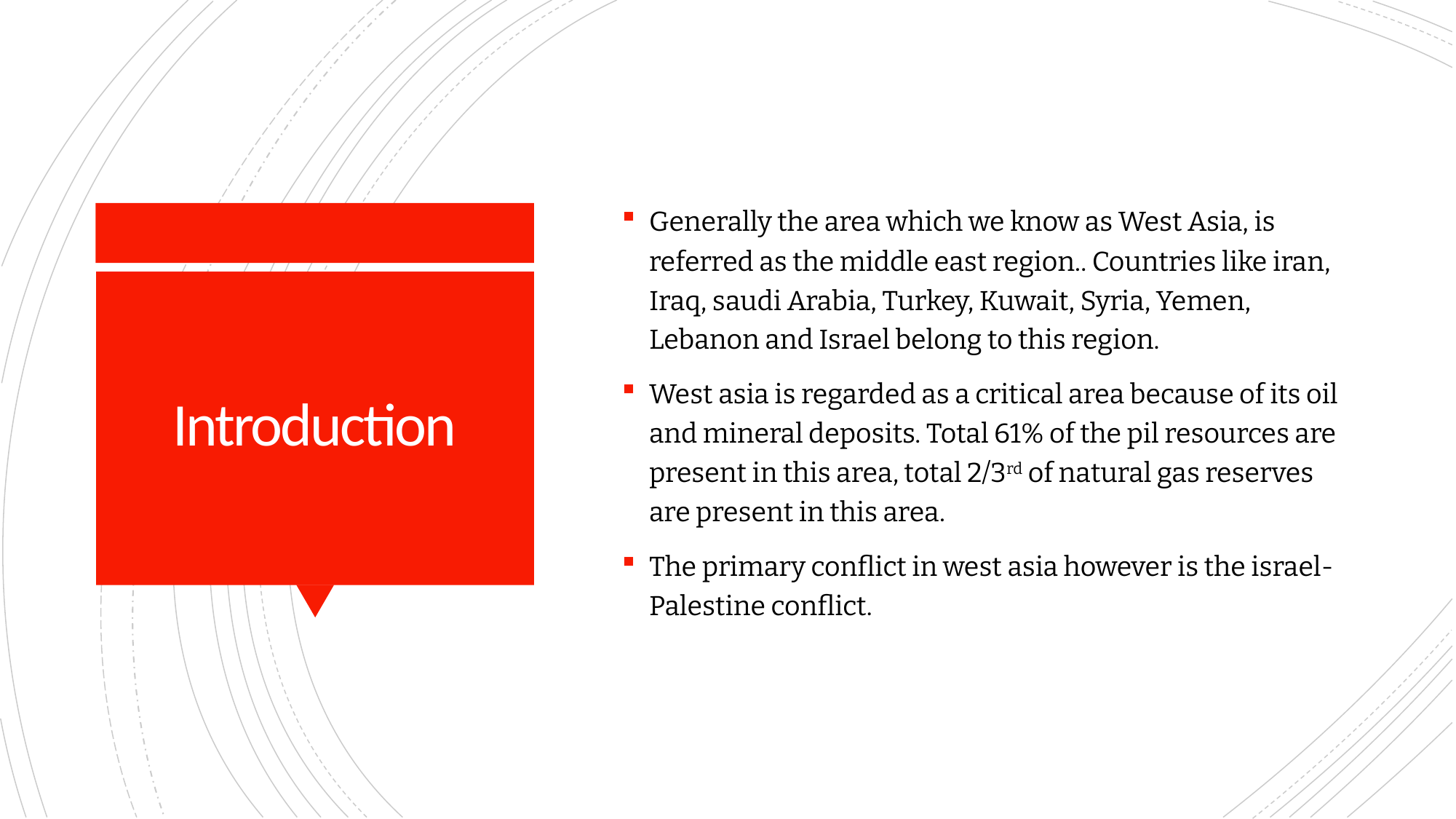

Generally the area which we know as West Asia, is referred as the middle east region.. Countries like iran, Iraq, saudi Arabia, Turkey, Kuwait, Syria, Yemen, Lebanon and Israel belong to this region.
West asia is regarded as a critical area because of its oil and mineral deposits. Total 61% of the pil resources are present in this area, total 2/3rd of natural gas reserves are present in this area.
The primary conflict in west asia however is the israel- Palestine conflict.
# Introduction